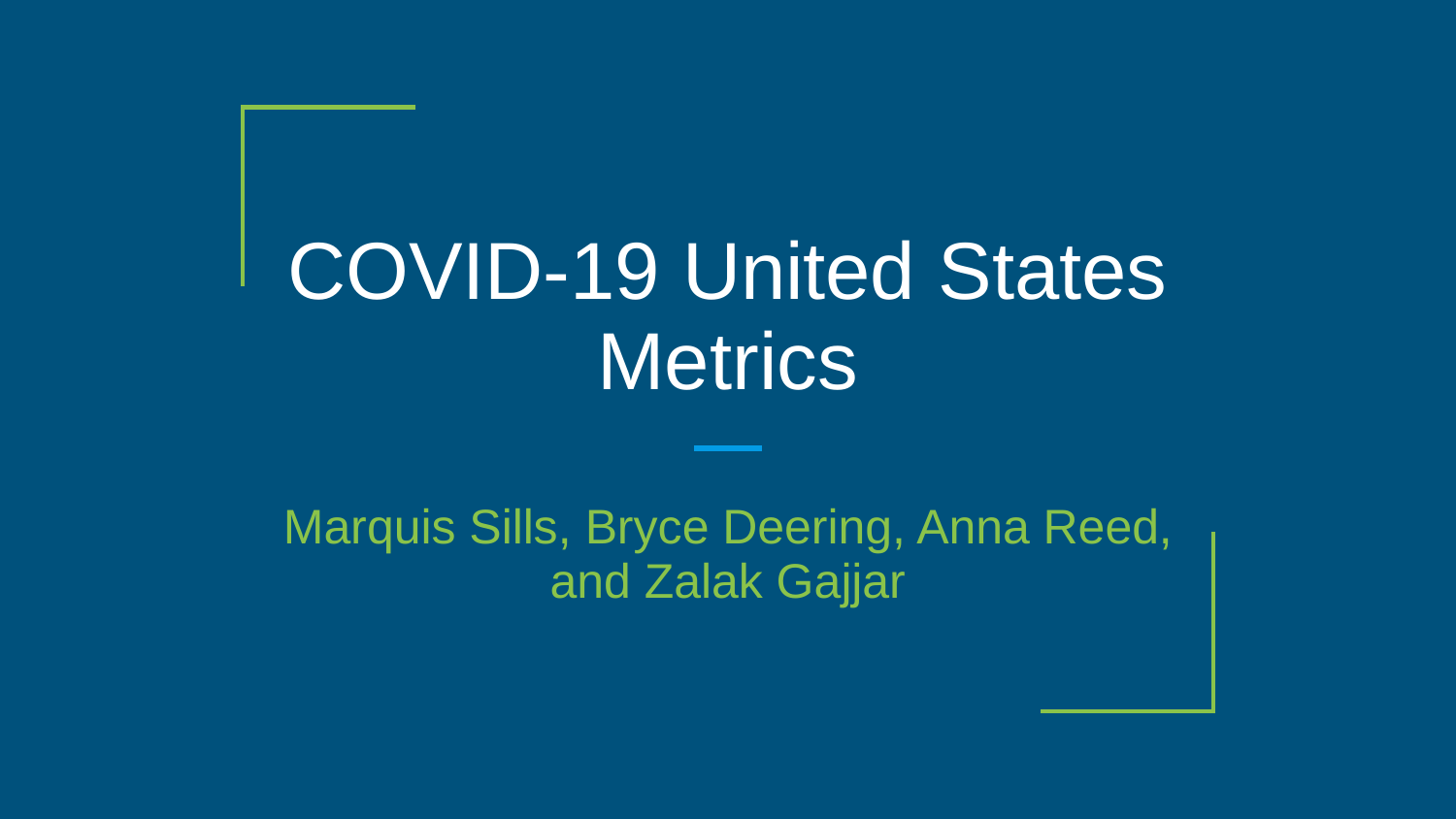

# COVID-19 United States Metrics
Marquis Sills, Bryce Deering, Anna Reed, and Zalak Gajjar